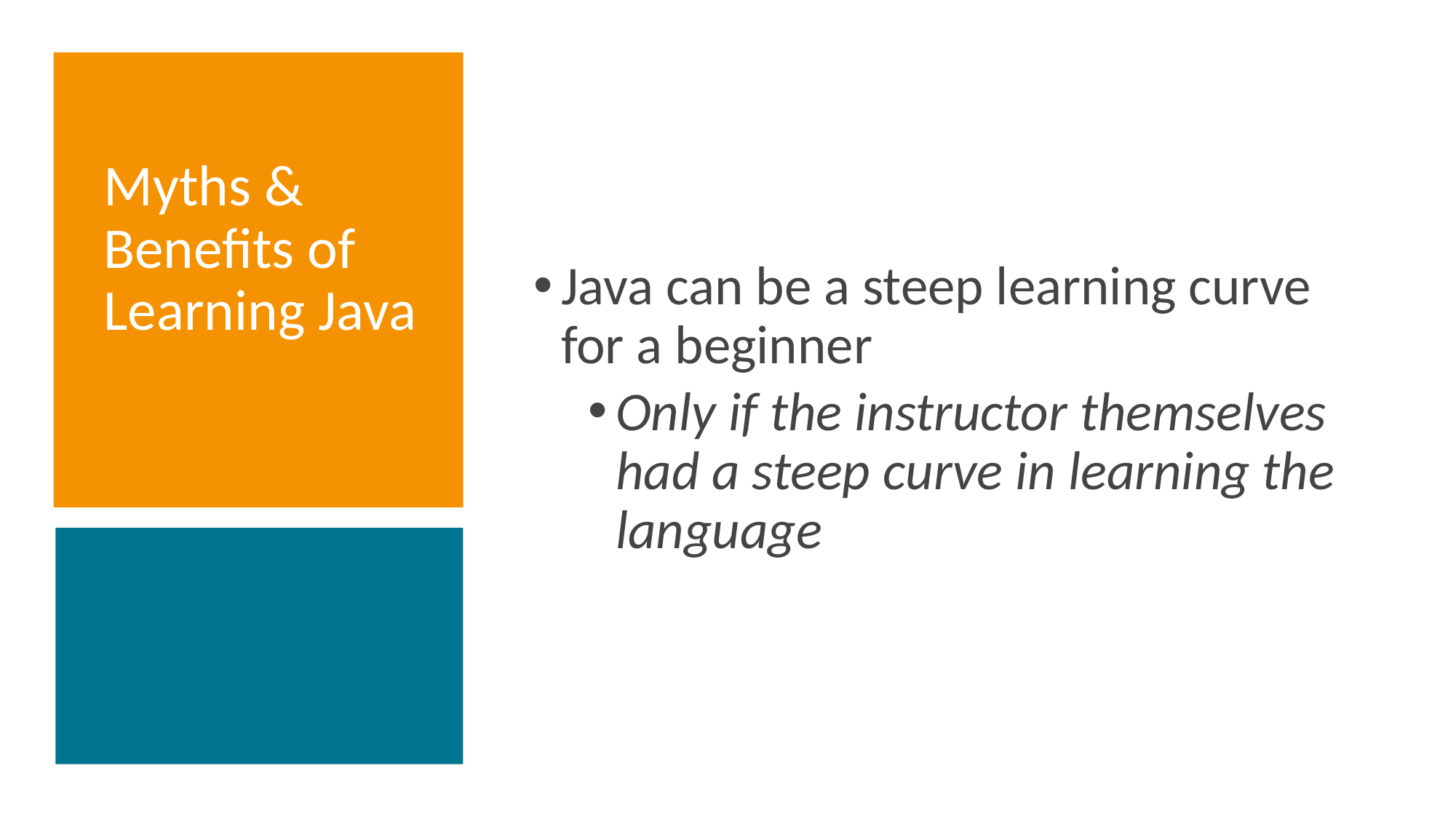

Java can be a steep learning curve for a beginner
Only if the instructor themselves had a steep curve in learning the language
Myths & Benefits of Learning Java